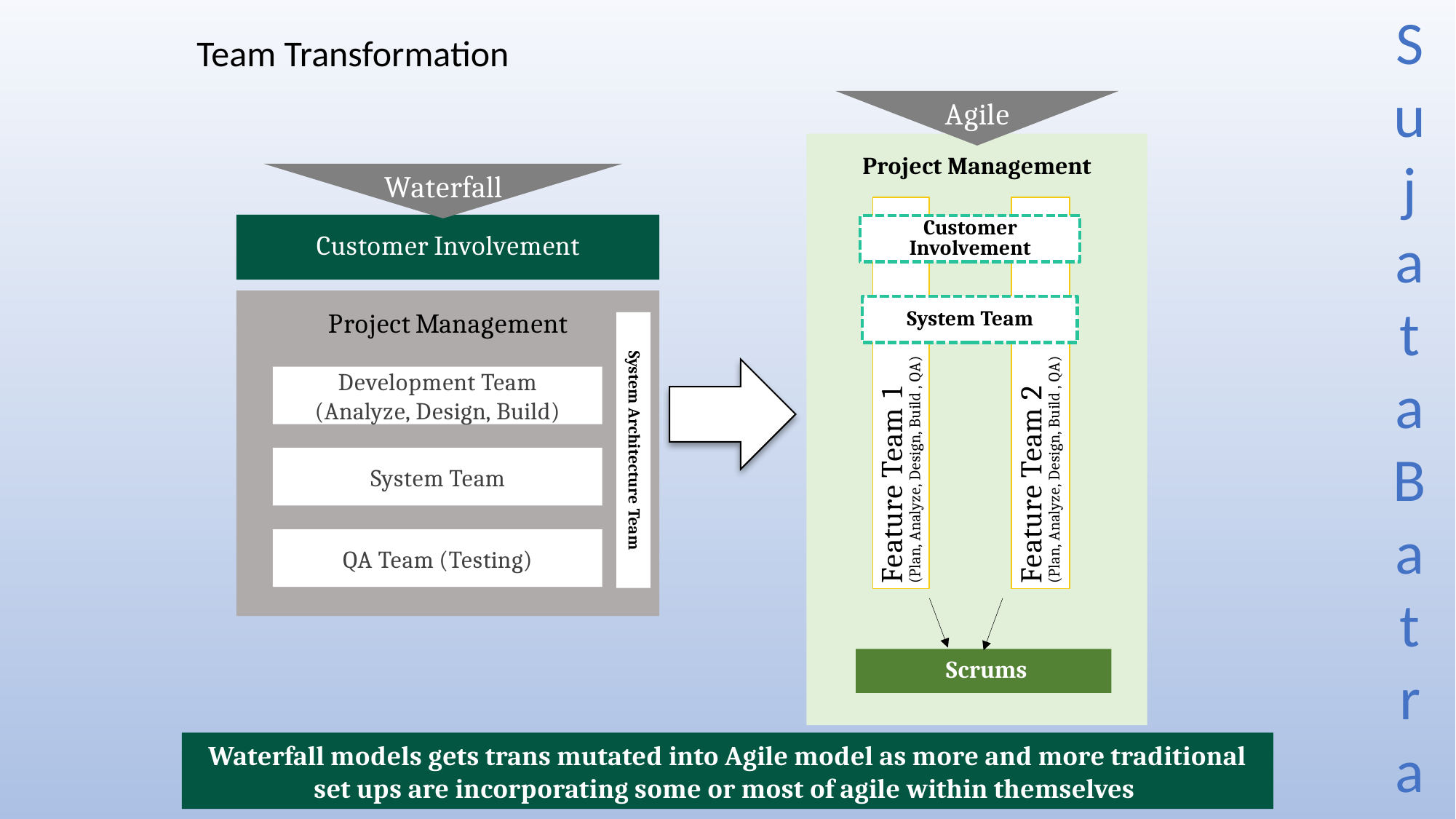

# Team Transformation

Agile
Project Management

Waterfall
Feature Team 1
(Plan, Analyze, Design, Build , QA)
Feature Team 2
(Plan, Analyze, Design, Build , QA)
Customer Involvement
Customer Involvement
Project Management
System Team
System Architecture Team

Development Team
(Analyze, Design, Build)
System Team
QA Team (Testing)
 Scrums
Waterfall models gets trans mutated into Agile model as more and more traditional set ups are incorporating some or most of agile within themselves